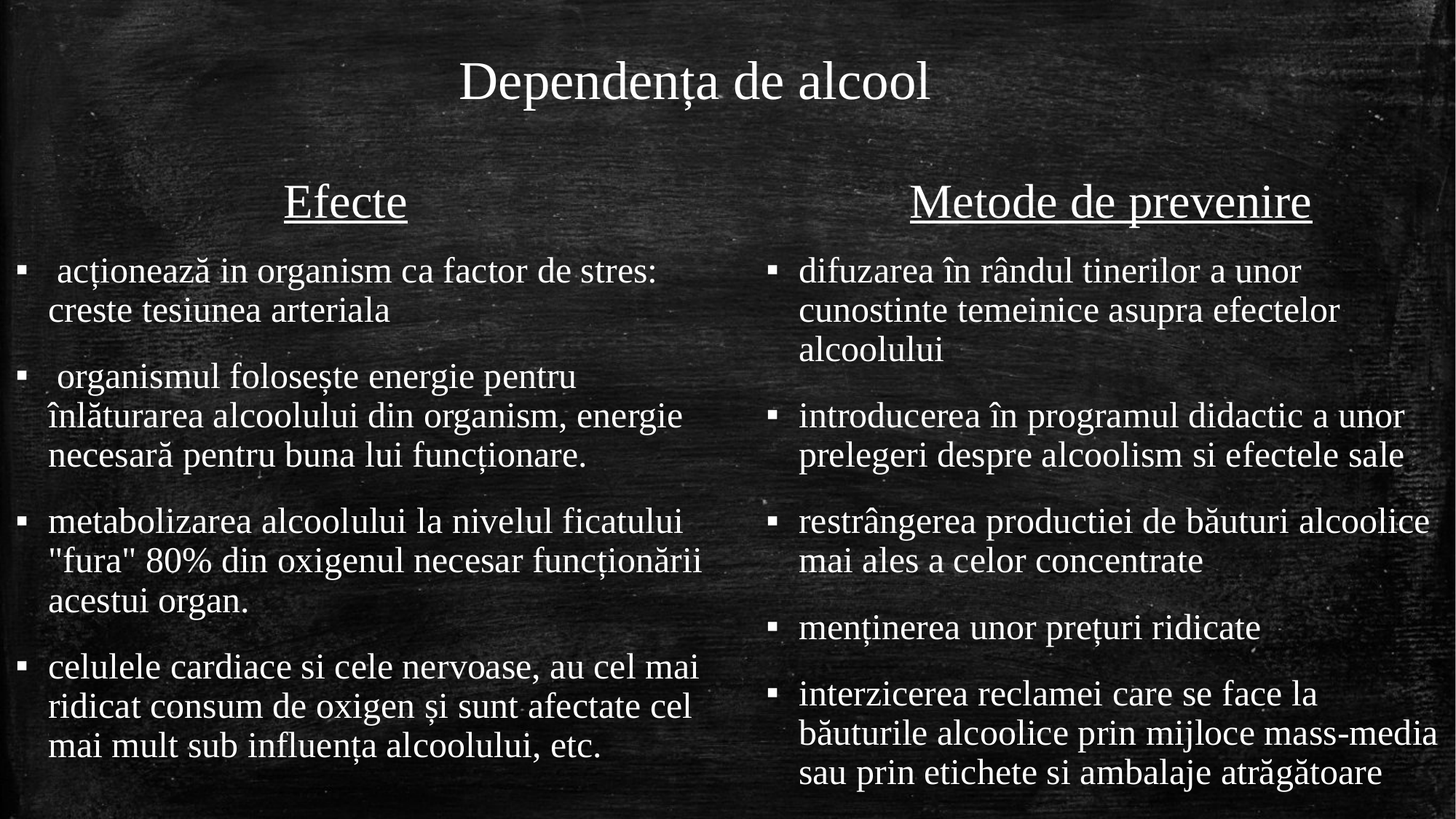

Dependența de alcool

Efecte
Metode de prevenire
 acționează in organism ca factor de stres: creste tesiunea arteriala
 organismul folosește energie pentru înlăturarea alcoolului din organism, energie necesară pentru buna lui funcționare.
metabolizarea alcoolului la nivelul ficatului "fura" 80% din oxigenul necesar funcționării acestui organ.
celulele cardiace si cele nervoase, au cel mai ridicat consum de oxigen și sunt afectate cel mai mult sub influența alcoolului, etc.
difuzarea în rândul tinerilor a unor cunostinte temeinice asupra efectelor alcoolului
introducerea în programul didactic a unor prelegeri despre alcoolism si efectele sale
restrângerea productiei de băuturi alcoolice mai ales a celor concentrate
menținerea unor prețuri ridicate
interzicerea reclamei care se face la băuturile alcoolice prin mijloce mass-media sau prin etichete si ambalaje atrăgătoare